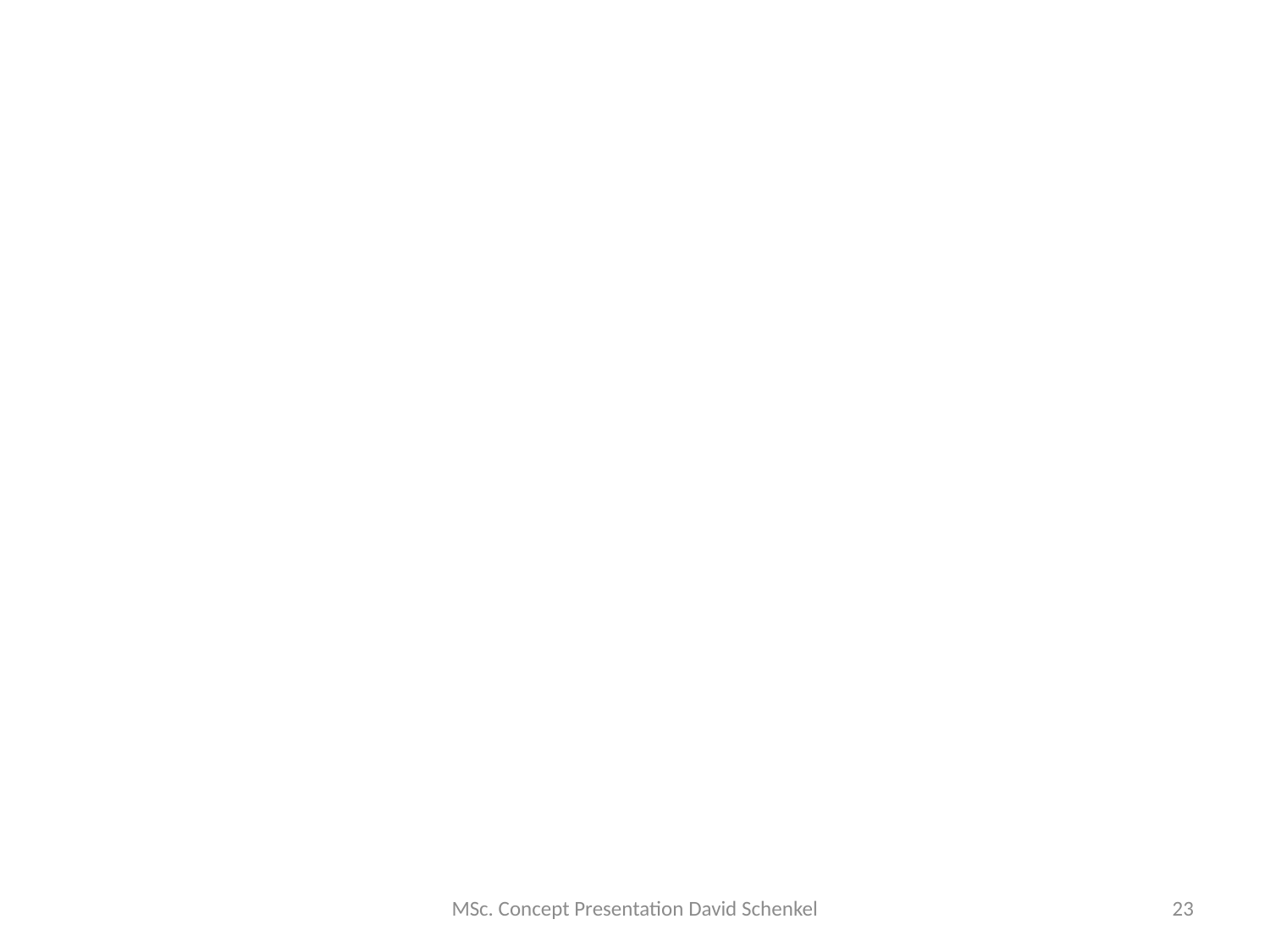

#

MSc. Concept Presentation David Schenkel
23